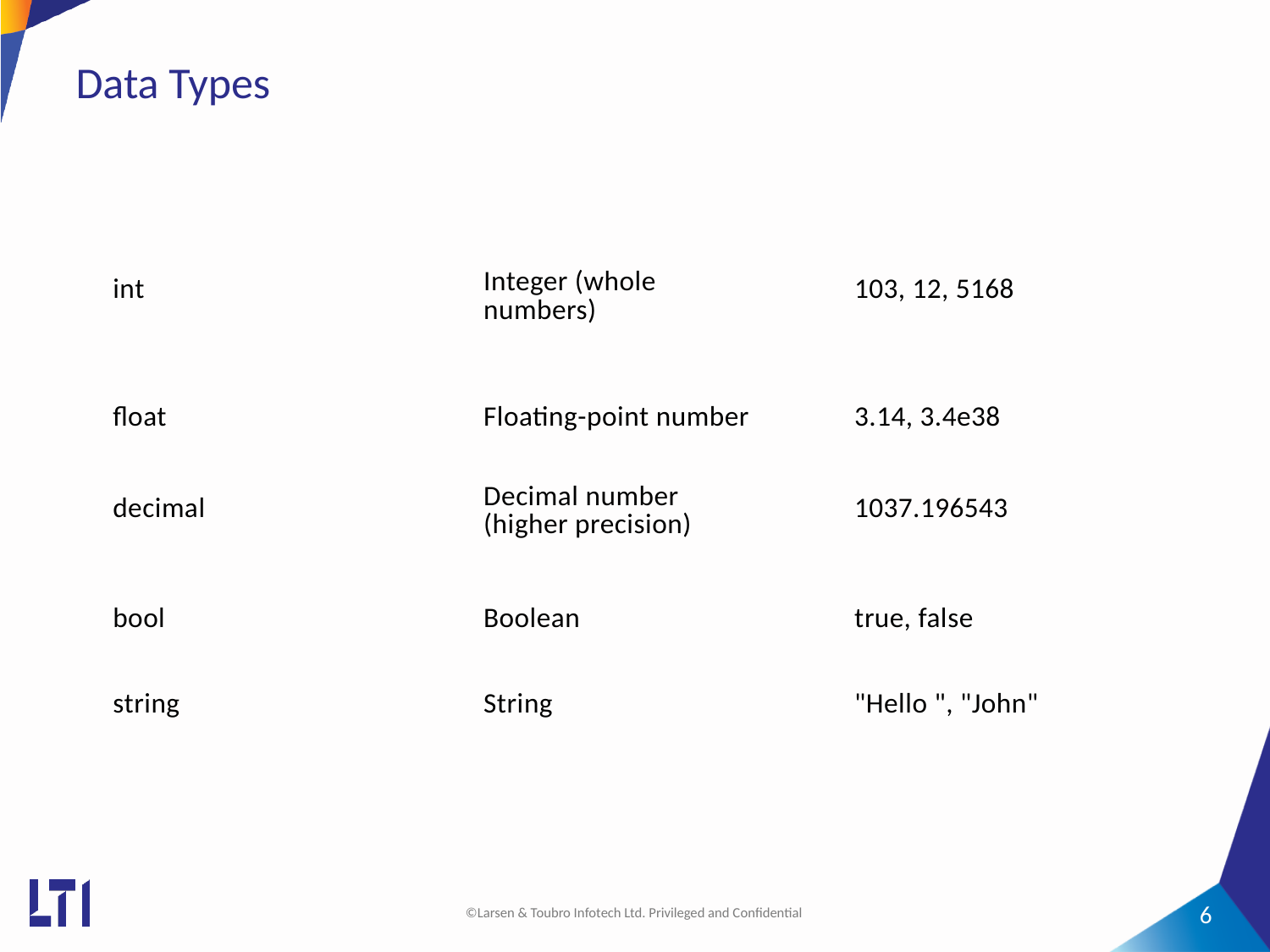

# Data Types
| int | Integer (whole numbers) | 103, 12, 5168 |
| --- | --- | --- |
| float | Floating-point number | 3.14, 3.4e38 |
| decimal | Decimal number (higher precision) | 1037.196543 |
| bool | Boolean | true, false |
| string | String | "Hello ", "John" |